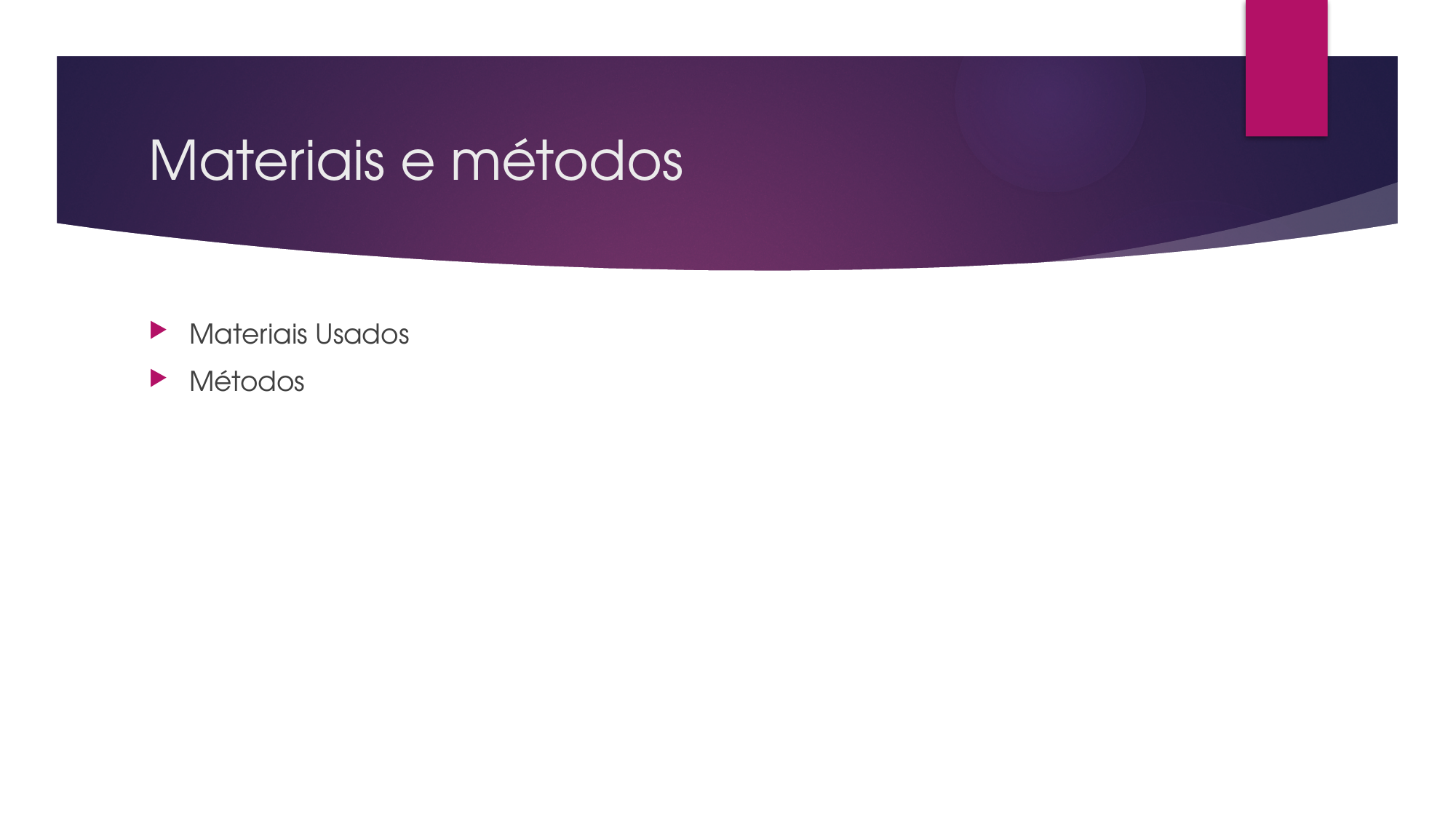

# Materiais e métodos
Materiais Usados
Métodos